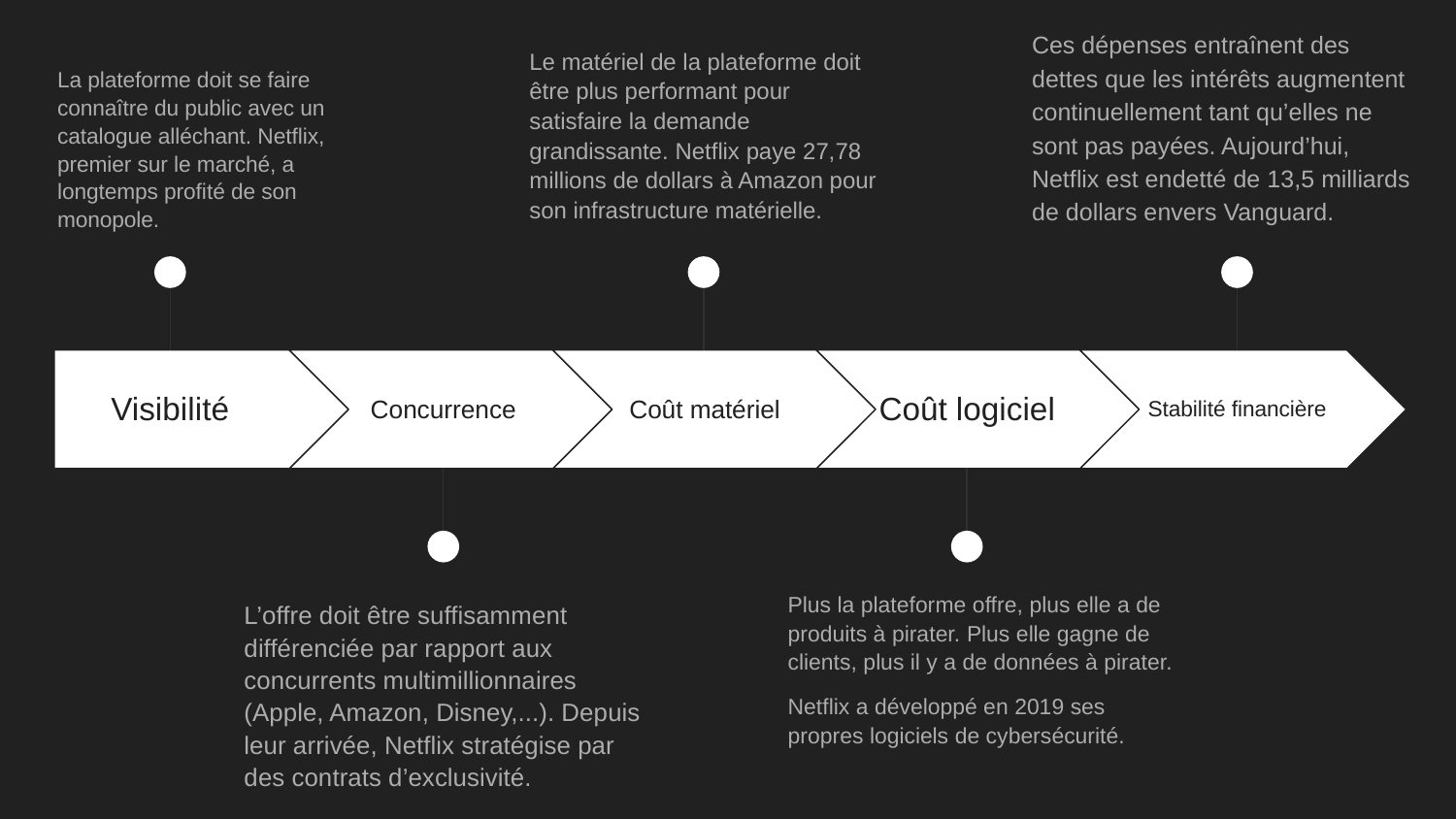

Ces dépenses entraînent des dettes que les intérêts augmentent continuellement tant qu’elles ne sont pas payées. Aujourd’hui, Netflix est endetté de 13,5 milliards de dollars envers Vanguard.
Le matériel de la plateforme doit être plus performant pour satisfaire la demande grandissante. Netflix paye 27,78 millions de dollars à Amazon pour son infrastructure matérielle.
La plateforme doit se faire connaître du public avec un catalogue alléchant. Netflix, premier sur le marché, a longtemps profité de son monopole.

Visibilité
Concurrence
Coût matériel
Coût logiciel
Stabilité financière

Plus la plateforme offre, plus elle a de produits à pirater. Plus elle gagne de clients, plus il y a de données à pirater.
Netflix a développé en 2019 ses propres logiciels de cybersécurité.
L’offre doit être suffisamment différenciée par rapport aux concurrents multimillionnaires (Apple, Amazon, Disney,...). Depuis leur arrivée, Netflix stratégise par des contrats d’exclusivité.